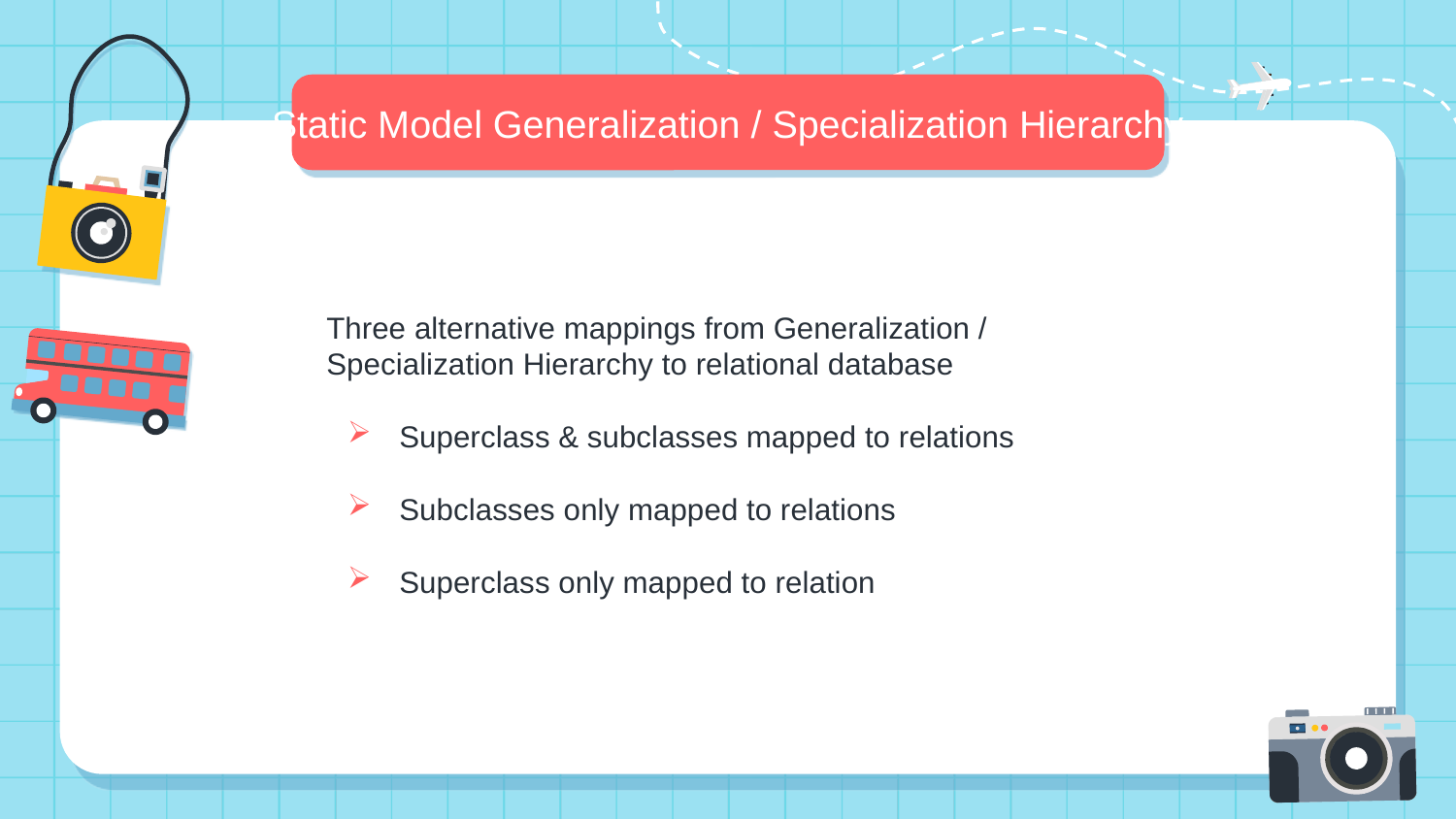

# Static Model Generalization / Specialization Hierarchy
Three alternative mappings from Generalization / Specialization Hierarchy to relational database

Superclass & subclasses mapped to relations

Subclasses only mapped to relations

Superclass only mapped to relation